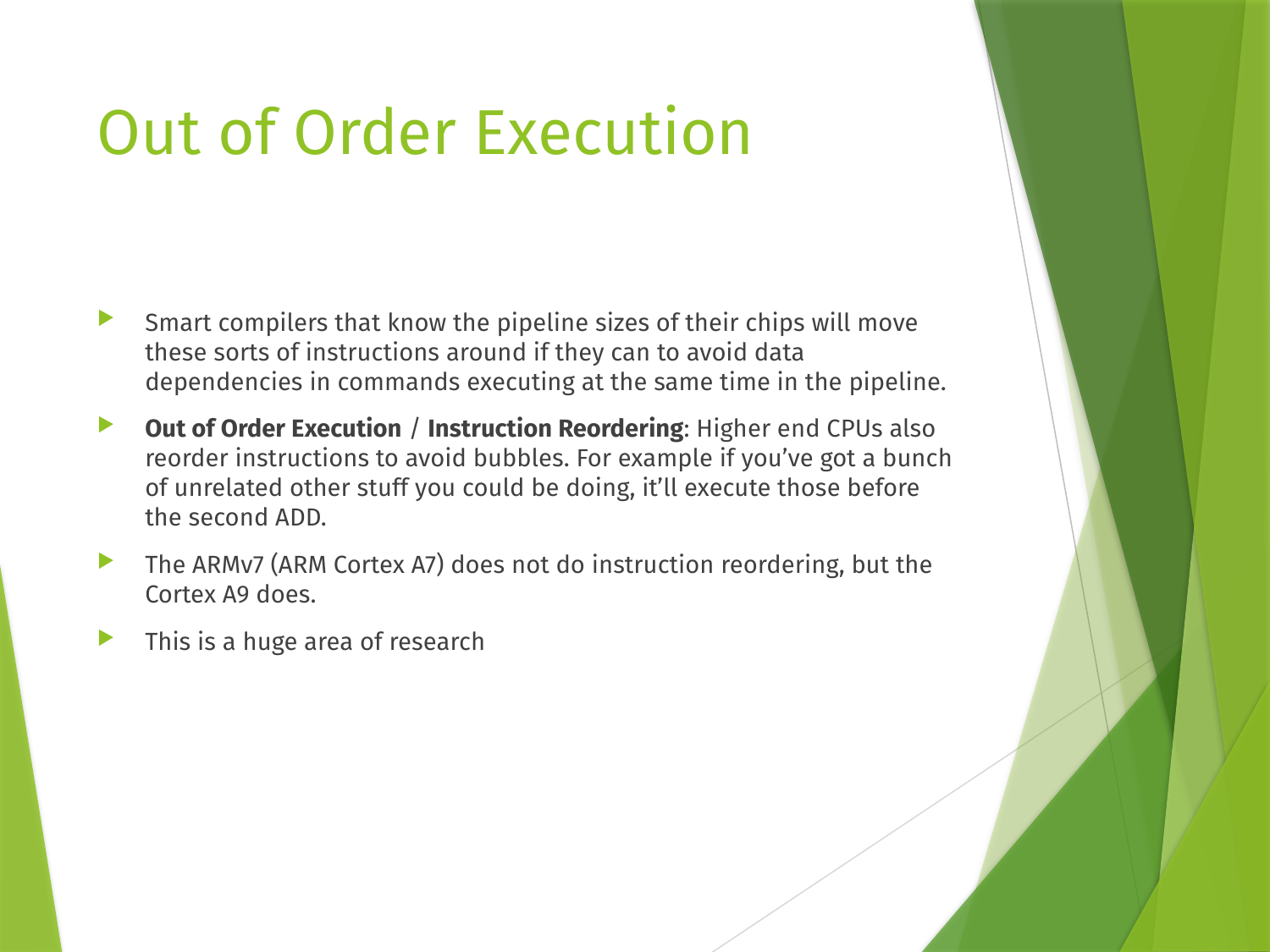

# Out of Order Execution
Smart compilers that know the pipeline sizes of their chips will move these sorts of instructions around if they can to avoid data dependencies in commands executing at the same time in the pipeline.
Out of Order Execution / Instruction Reordering: Higher end CPUs also reorder instructions to avoid bubbles. For example if you’ve got a bunch of unrelated other stuff you could be doing, it’ll execute those before the second ADD.
The ARMv7 (ARM Cortex A7) does not do instruction reordering, but the Cortex A9 does.
This is a huge area of research